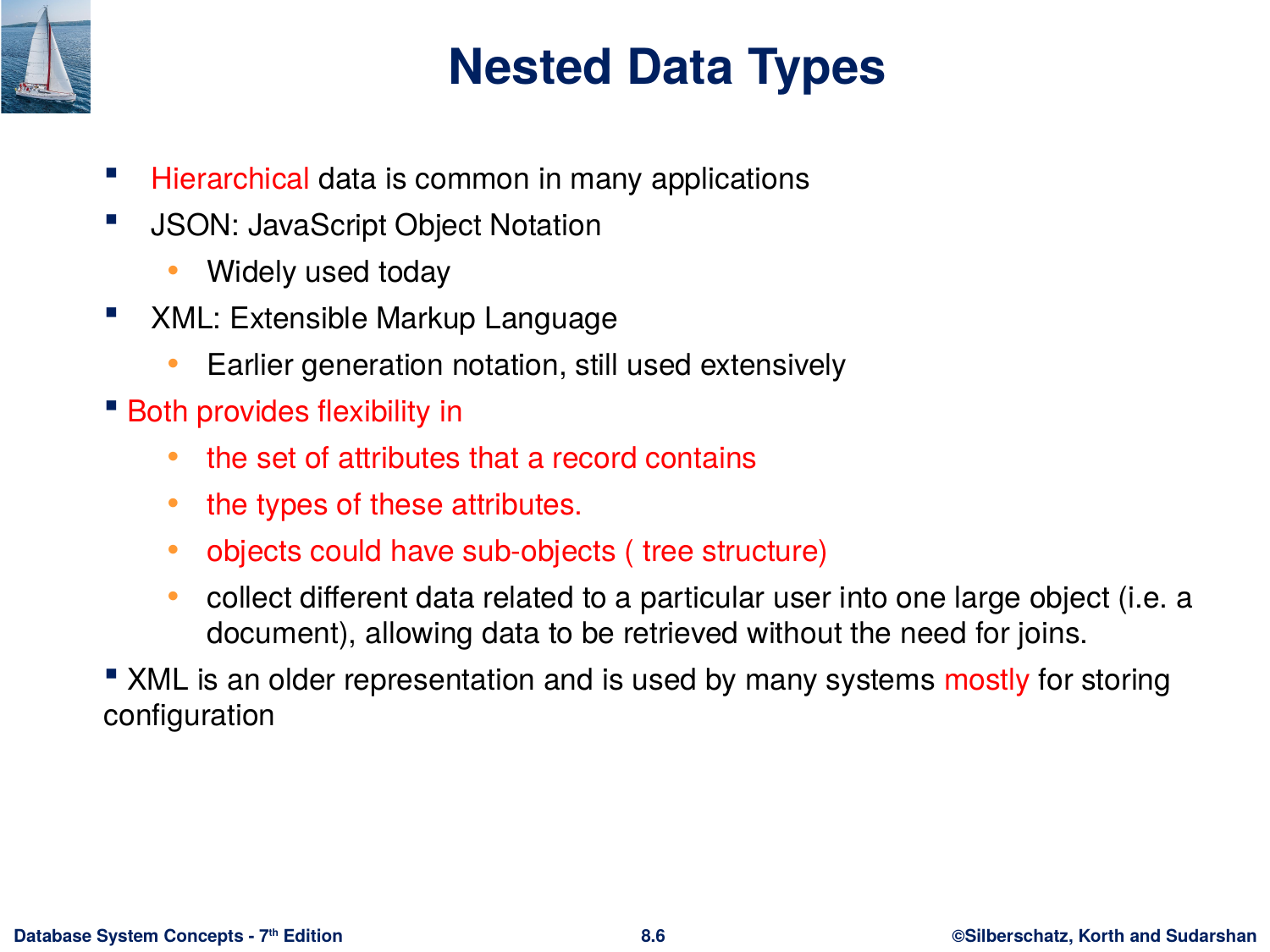

# Nested Data Types
Hierarchical data is common in many applications
JSON: JavaScript Object Notation
Widely used today
XML: Extensible Markup Language
Earlier generation notation, still used extensively
 Both provides flexibility in
the set of attributes that a record contains
the types of these attributes.
objects could have sub-objects ( tree structure)
collect different data related to a particular user into one large object (i.e. a document), allowing data to be retrieved without the need for joins.
 XML is an older representation and is used by many systems mostly for storing configuration